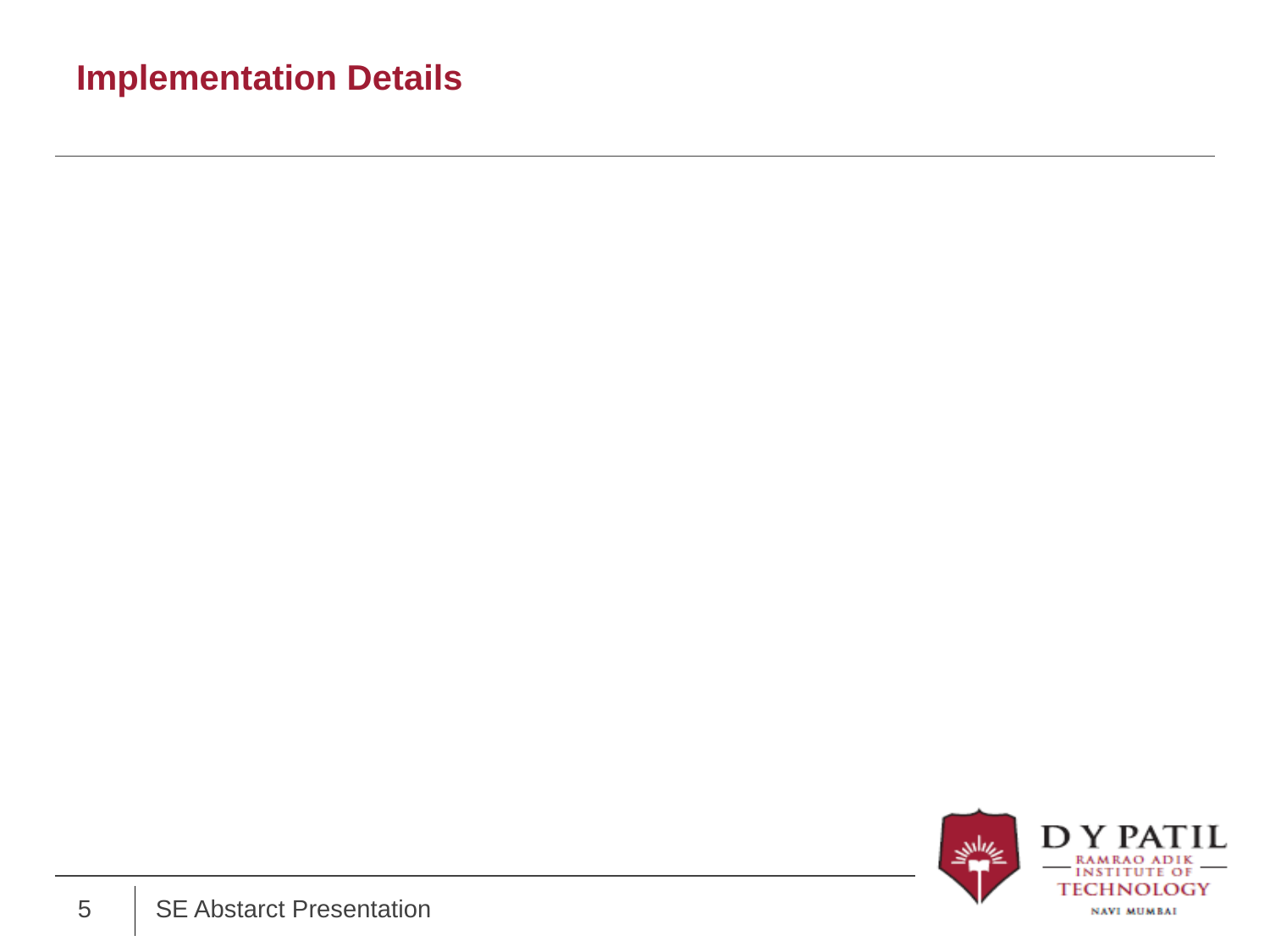

# Implementation Details

5
SE Abstarct Presentation